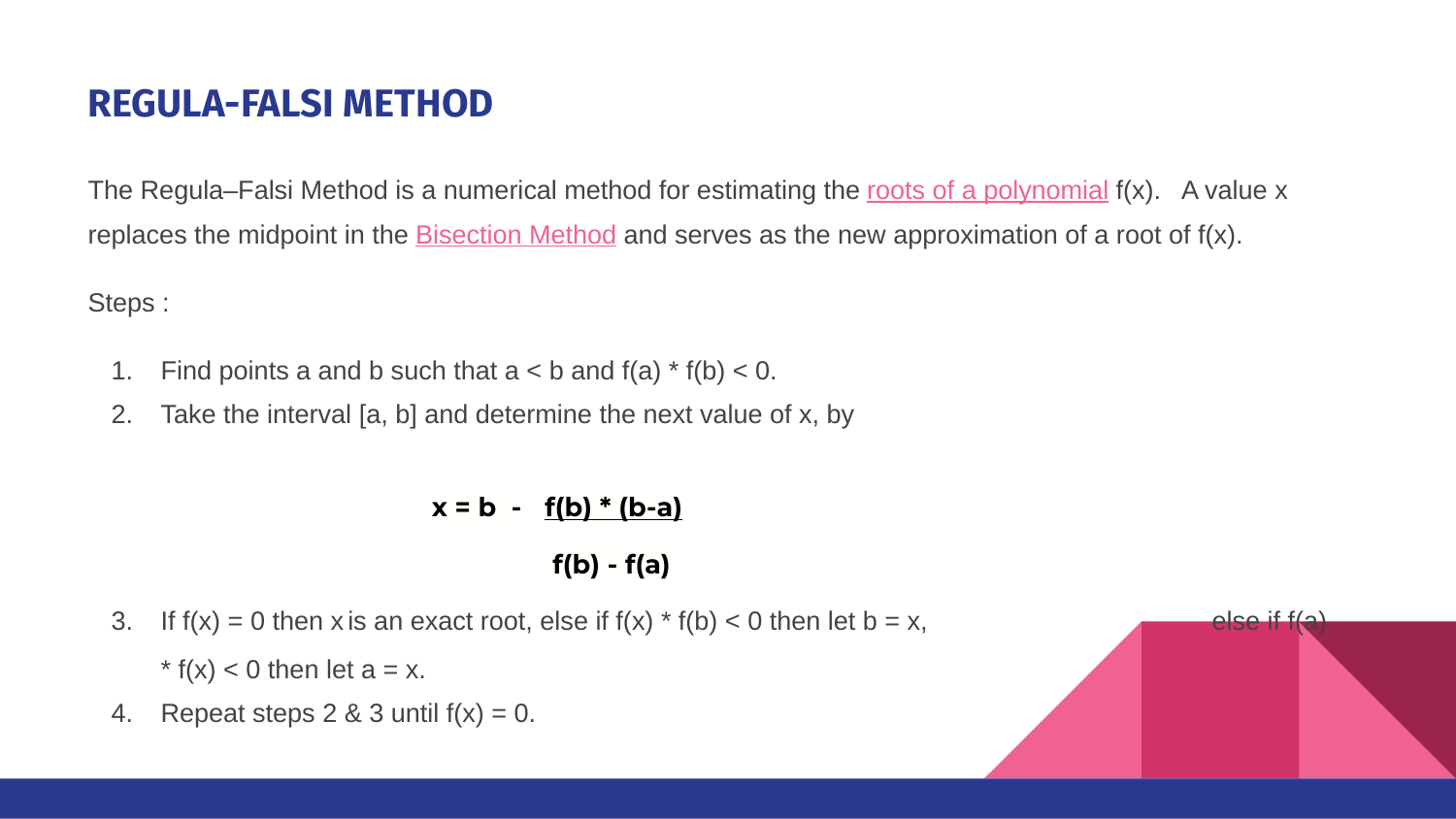

# REGULA-FALSI METHOD
The Regula–Falsi Method is a numerical method for estimating the roots of a polynomial f(x).   A value x replaces the midpoint in the Bisection Method and serves as the new approximation of a root of f(x).
Steps :
Find points a and b such that a < b and f(a) * f(b) < 0.
Take the interval [a, b] and determine the next value of x, by

If f(x) = 0 then x is an exact root, else if f(x) * f(b) < 0 then let b = x,                                       else if f(a) * f(x) < 0 then let a = x.
Repeat steps 2 & 3 until f(x) = 0.
| x = b - | f(b) \* (b-a) |
| --- | --- |
|  | f(b) - f(a) |